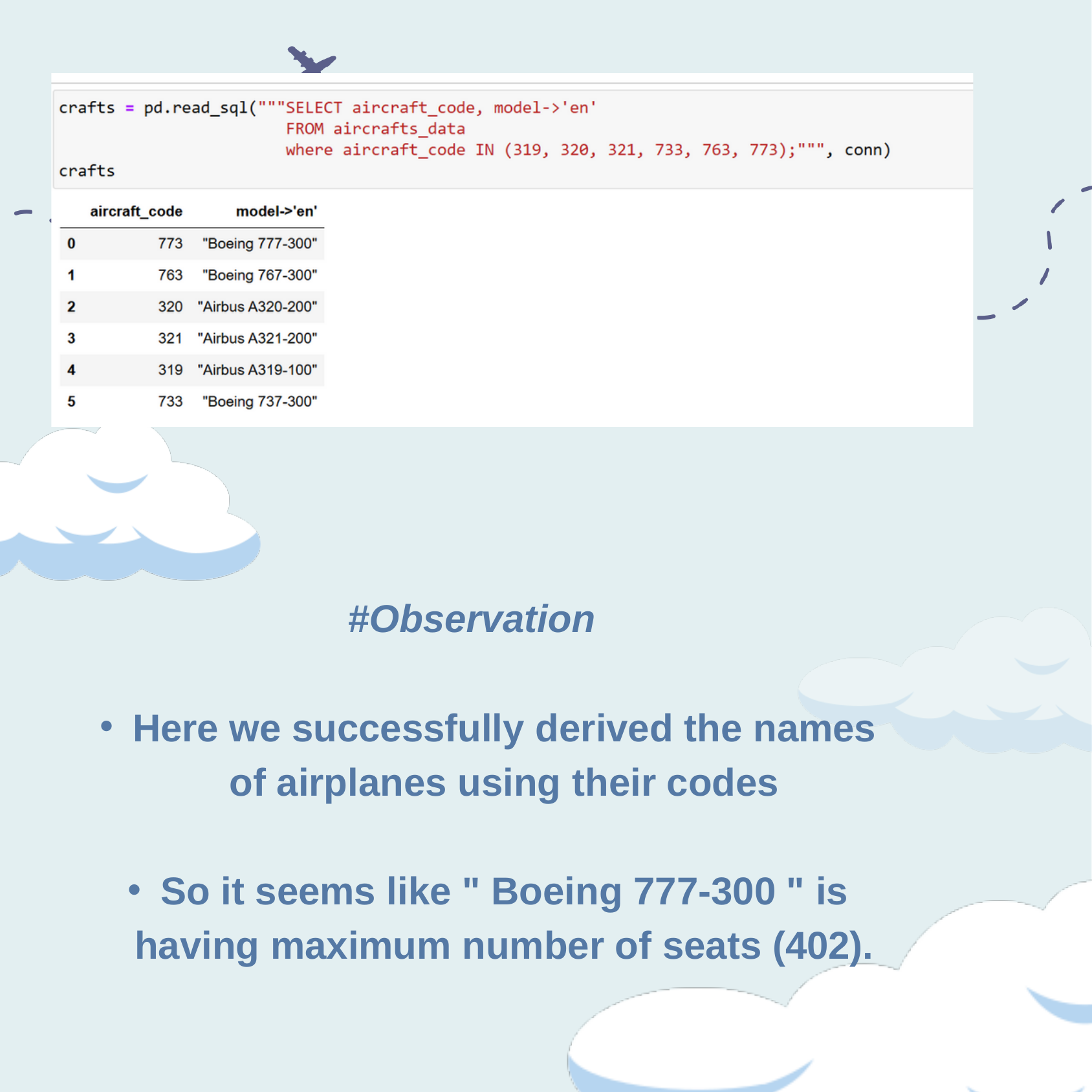

#Observation

Here we successfully derived the names of airplanes using their codes

So it seems like " Boeing 777-300 " is having maximum number of seats (402).